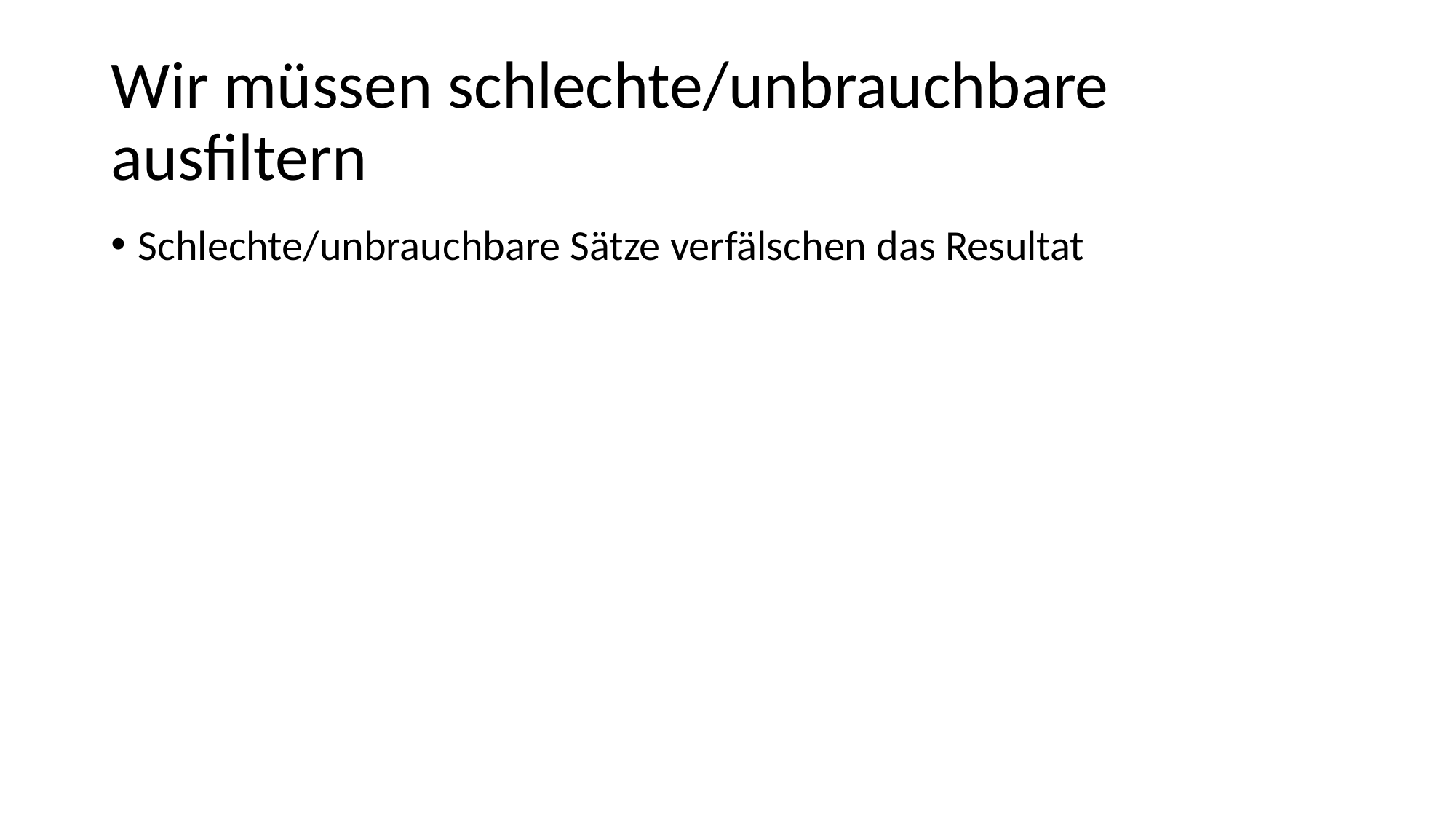

# Wir müssen schlechte/unbrauchbare ausfiltern
Schlechte/unbrauchbare Sätze verfälschen das Resultat